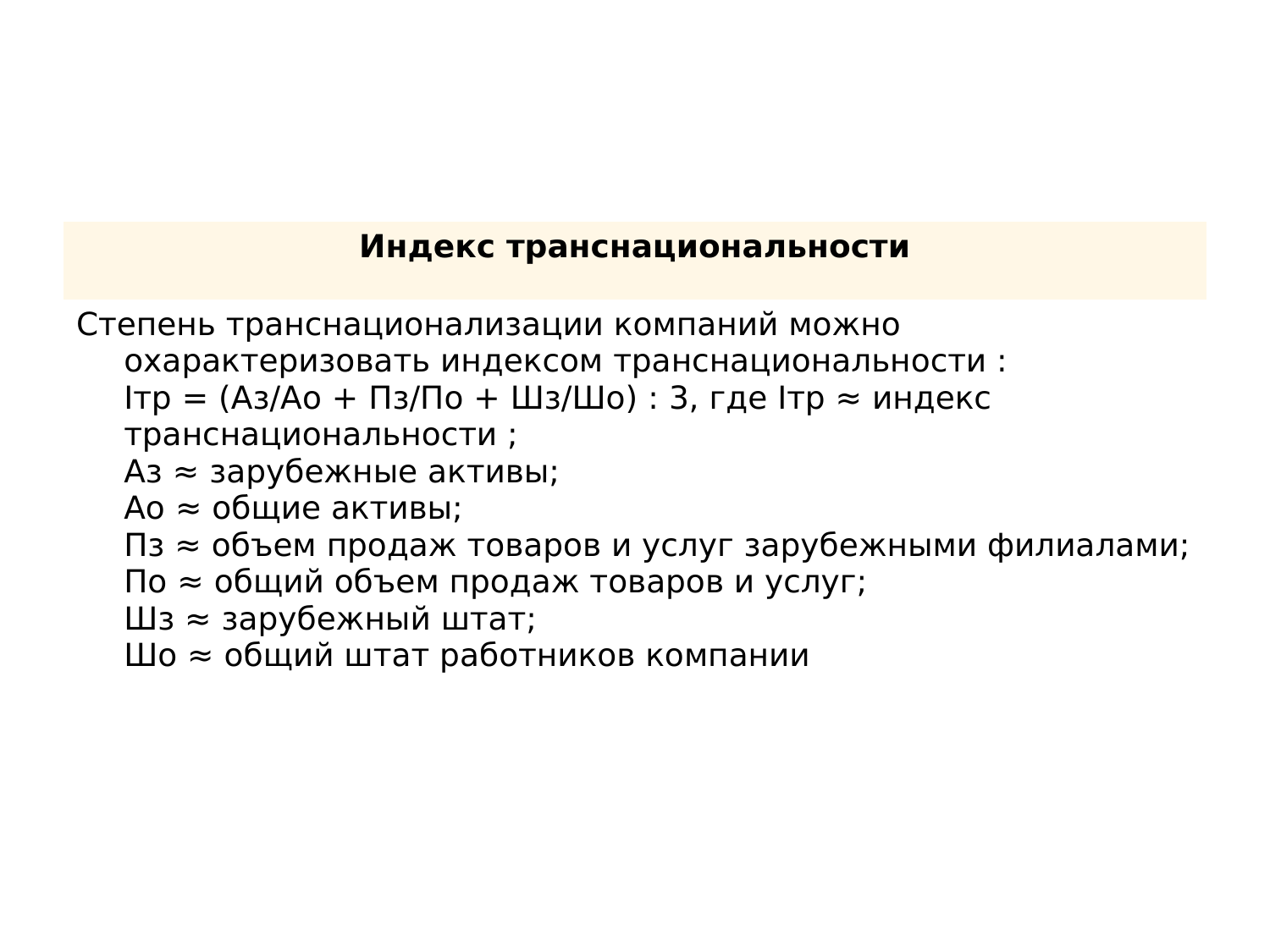

#
| Индекс транснациональности |
| --- |
| Степень транснационализации компаний можно охарактеризовать индексом транснациональности : Iтр = (Аз/Ао + Пз/По + Шз/Шо) : 3, где Iтр ≈ индекс транснациональности ; Аз ≈ зарубежные активы; Ао ≈ общие активы; Пз ≈ объем продаж товаров и услуг зарубежными филиалами; По ≈ общий объем продаж товаров и услуг; Шз ≈ зарубежный штат; Шо ≈ общий штат работников компании |